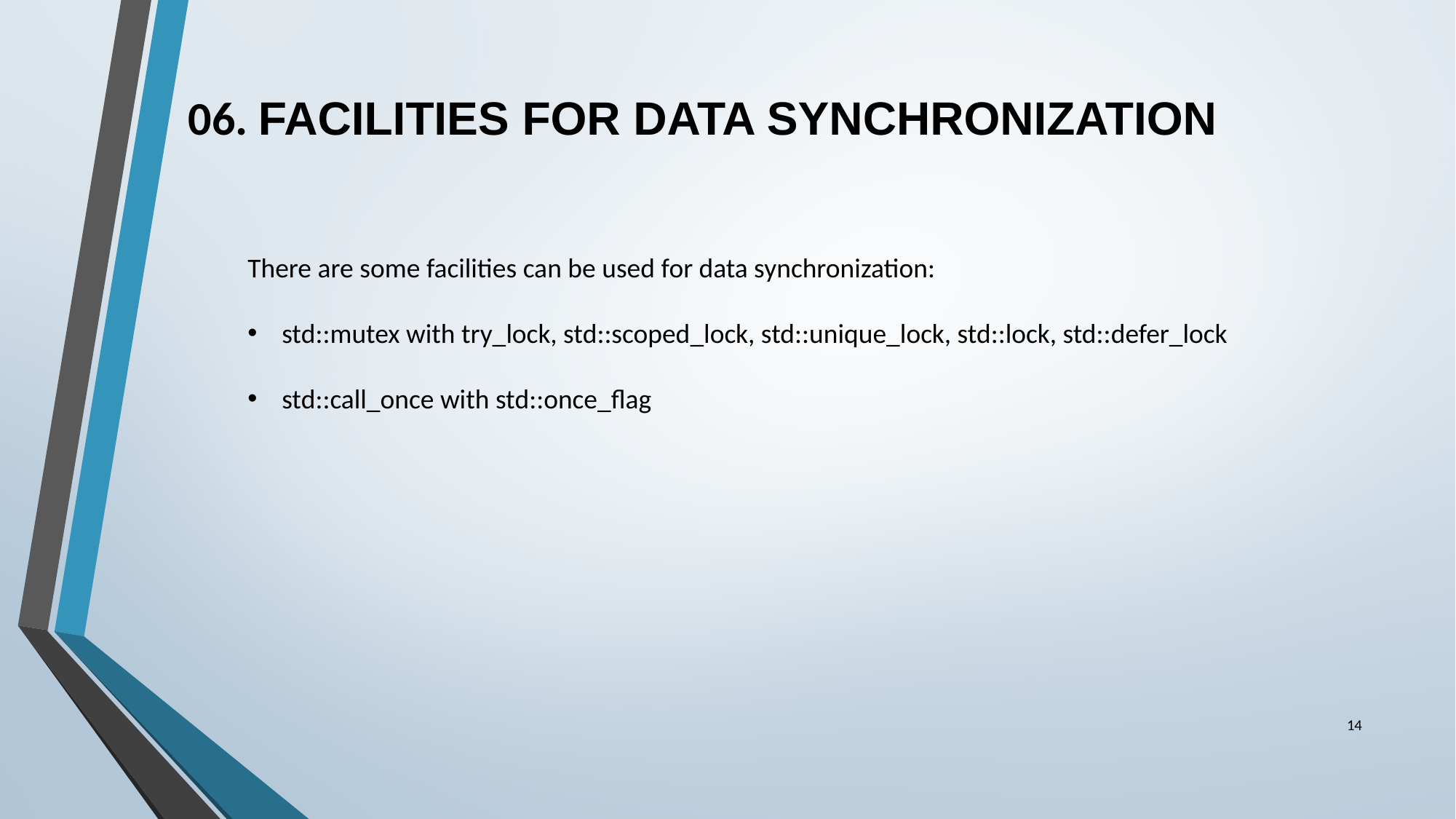

# 06. FACILITIES FOR DATA SYNCHRONIZATION
There are some facilities can be used for data synchronization:
std::mutex with try_lock, std::scoped_lock, std::unique_lock, std::lock, std::defer_lock
std::call_once with std::once_flag

14